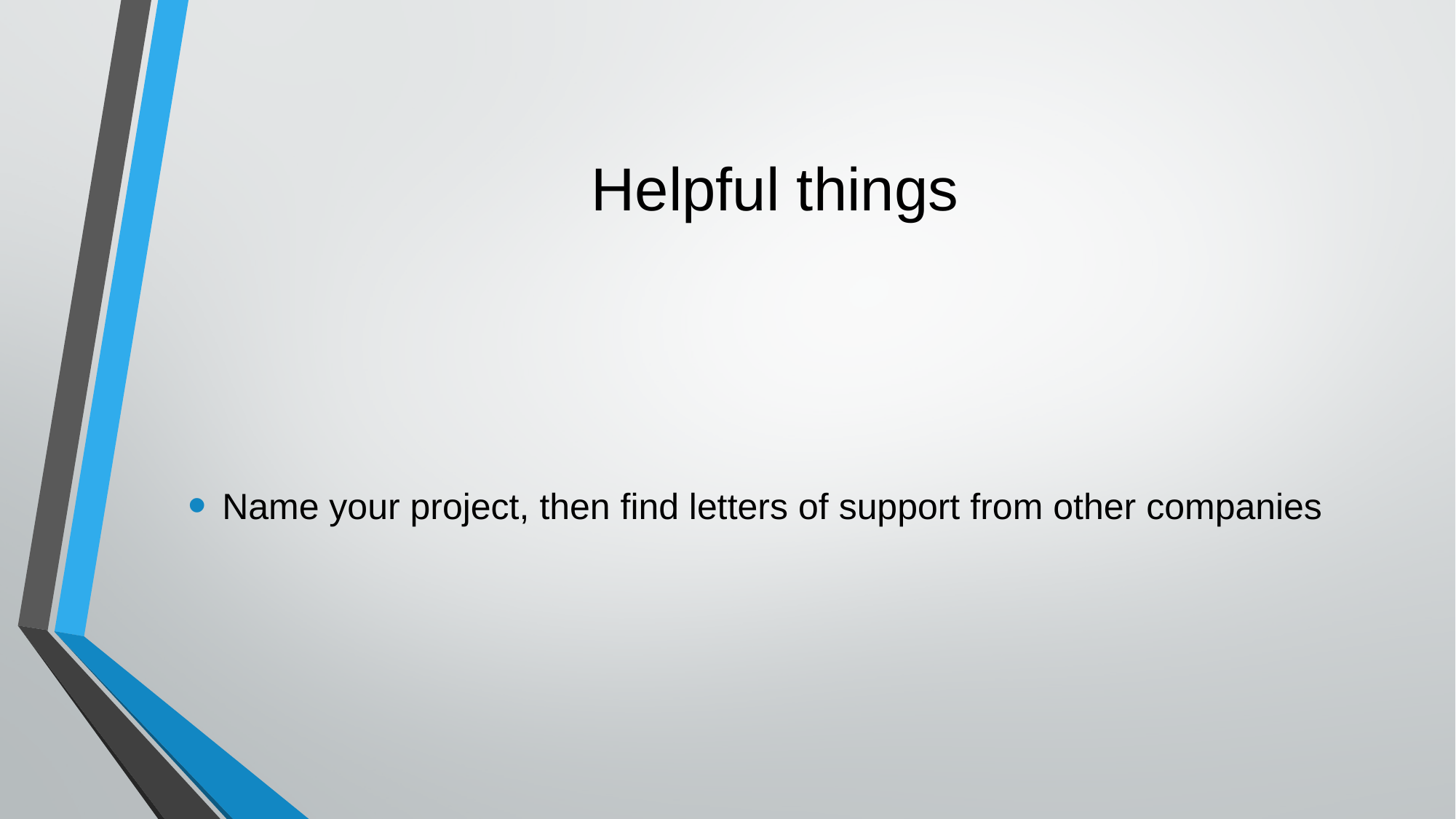

# Helpful things
Name your project, then find letters of support from other companies